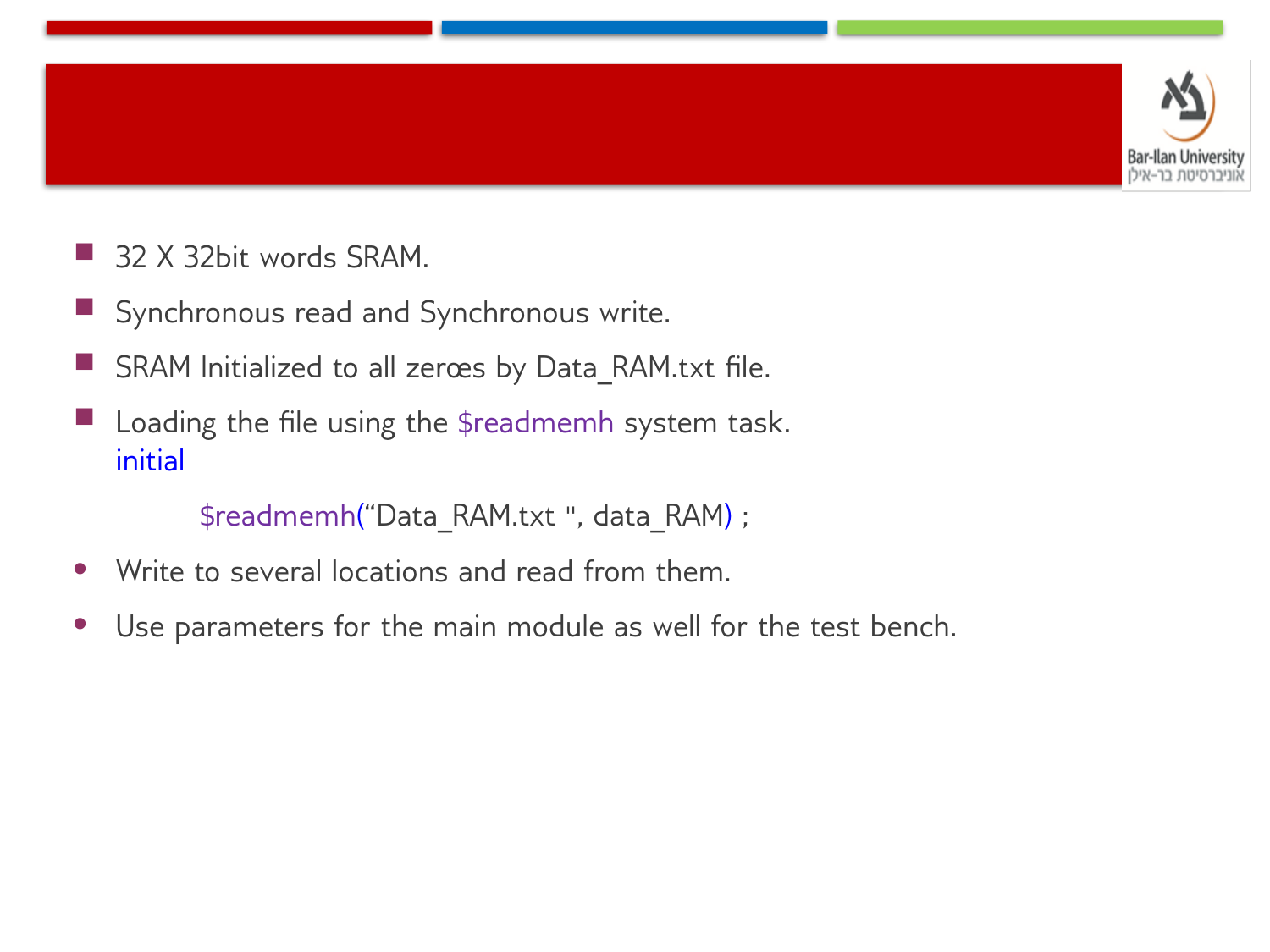

#
32 X 32bit words SRAM.
Synchronous read and Synchronous write.
SRAM Initialized to all zeroes by Data_RAM.txt file.
Loading the file using the $readmemh system task.
initial
	$readmemh(“Data_RAM.txt ", data_RAM) ;
Write to several locations and read from them.
Use parameters for the main module as well for the test bench.